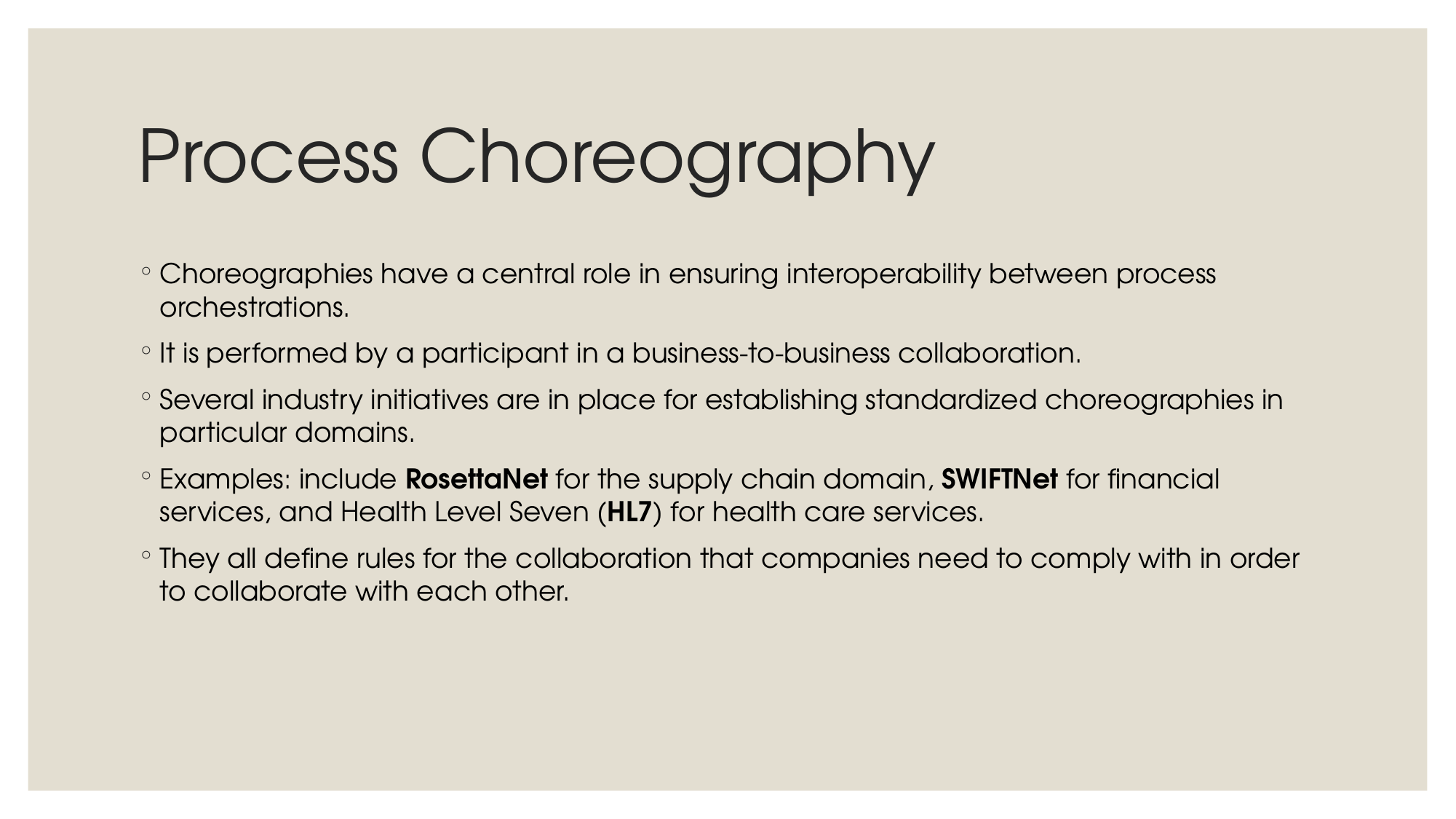

# Process Choreography
Choreographies have a central role in ensuring interoperability between process orchestrations.
It is performed by a participant in a business-to-business collaboration.
Several industry initiatives are in place for establishing standardized choreographies in particular domains.
Examples: include RosettaNet for the supply chain domain, SWIFTNet for financial services, and Health Level Seven (HL7) for health care services.
They all define rules for the collaboration that companies need to comply with in order to collaborate with each other.